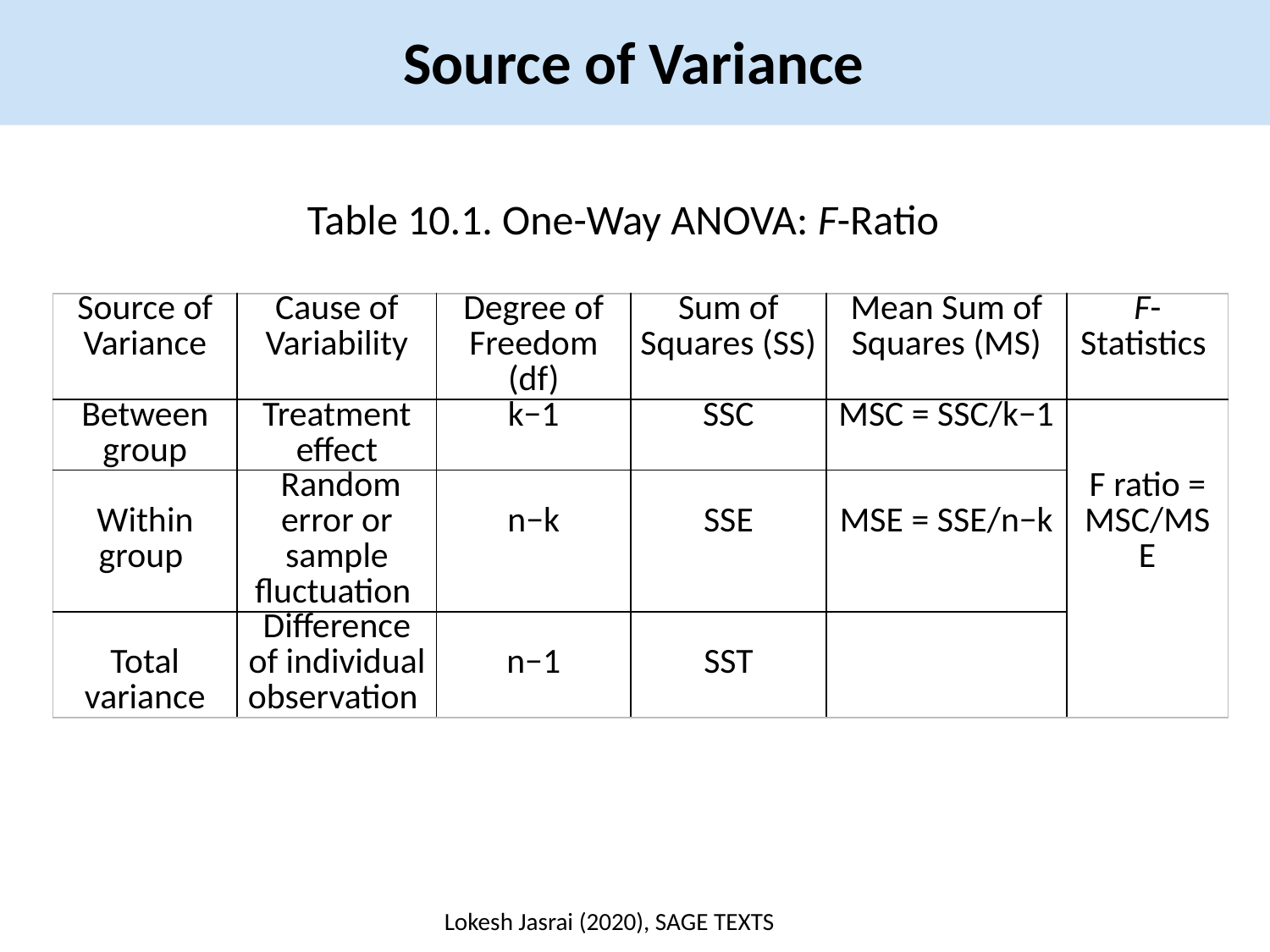

Source of Variance
Table 10.1. One-Way ANOVA: F-Ratio
| Source of Variance | Cause of Variability | Degree of Freedom (df) | Sum of Squares (SS) | Mean Sum of Squares (MS) | F-Statistics |
| --- | --- | --- | --- | --- | --- |
| Between group | Treatment effect | k−1 | SSC | MSC = SSC/k−1 | F ratio = MSC/MSE |
| Within group | Random error or sample fluctuation | n−k | SSE | MSE = SSE/n−k |  |
| Total variance | Difference of individual observation | n−1 | SST |  |  |
Lokesh Jasrai (2020), SAGE TEXTS